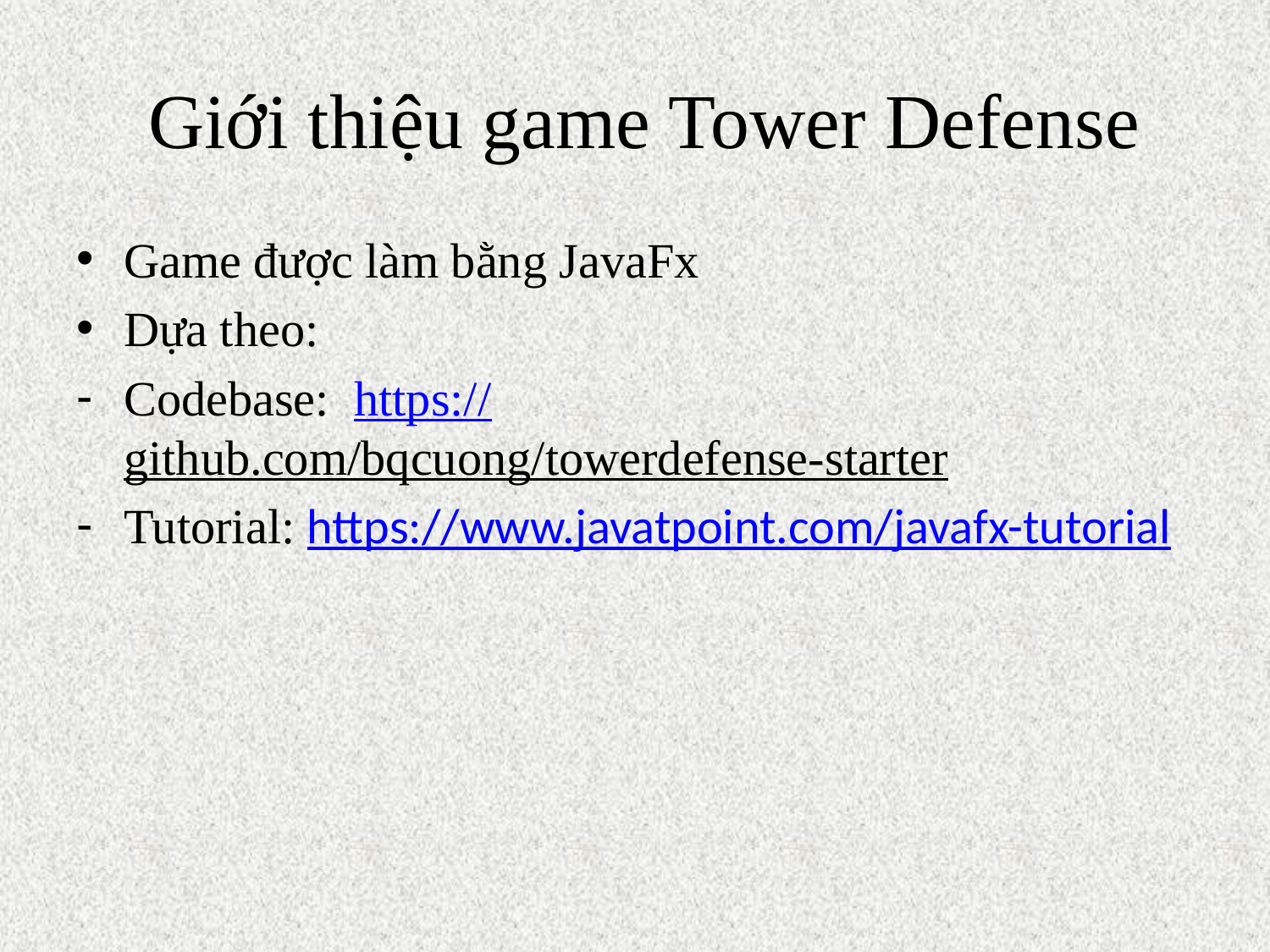

# Giới thiệu game Tower Defense
Game được làm bằng JavaFx
Dựa theo:
Codebase:  https://github.com/bqcuong/towerdefense-starter
Tutorial: https://www.javatpoint.com/javafx-tutorial